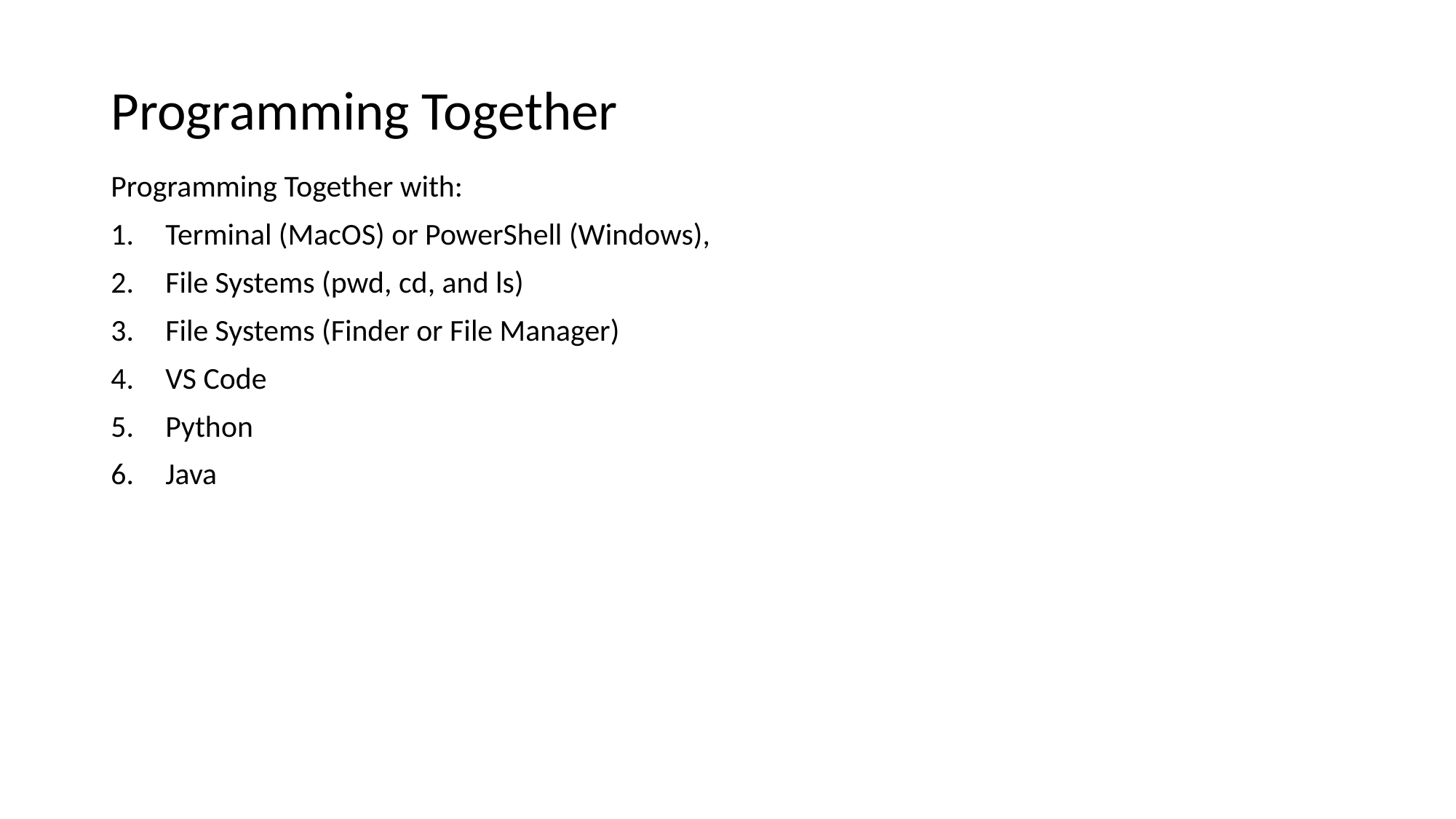

# Programming Together
Programming Together with:
Terminal (MacOS) or PowerShell (Windows),
File Systems (pwd, cd, and ls)
File Systems (Finder or File Manager)
VS Code
Python
Java